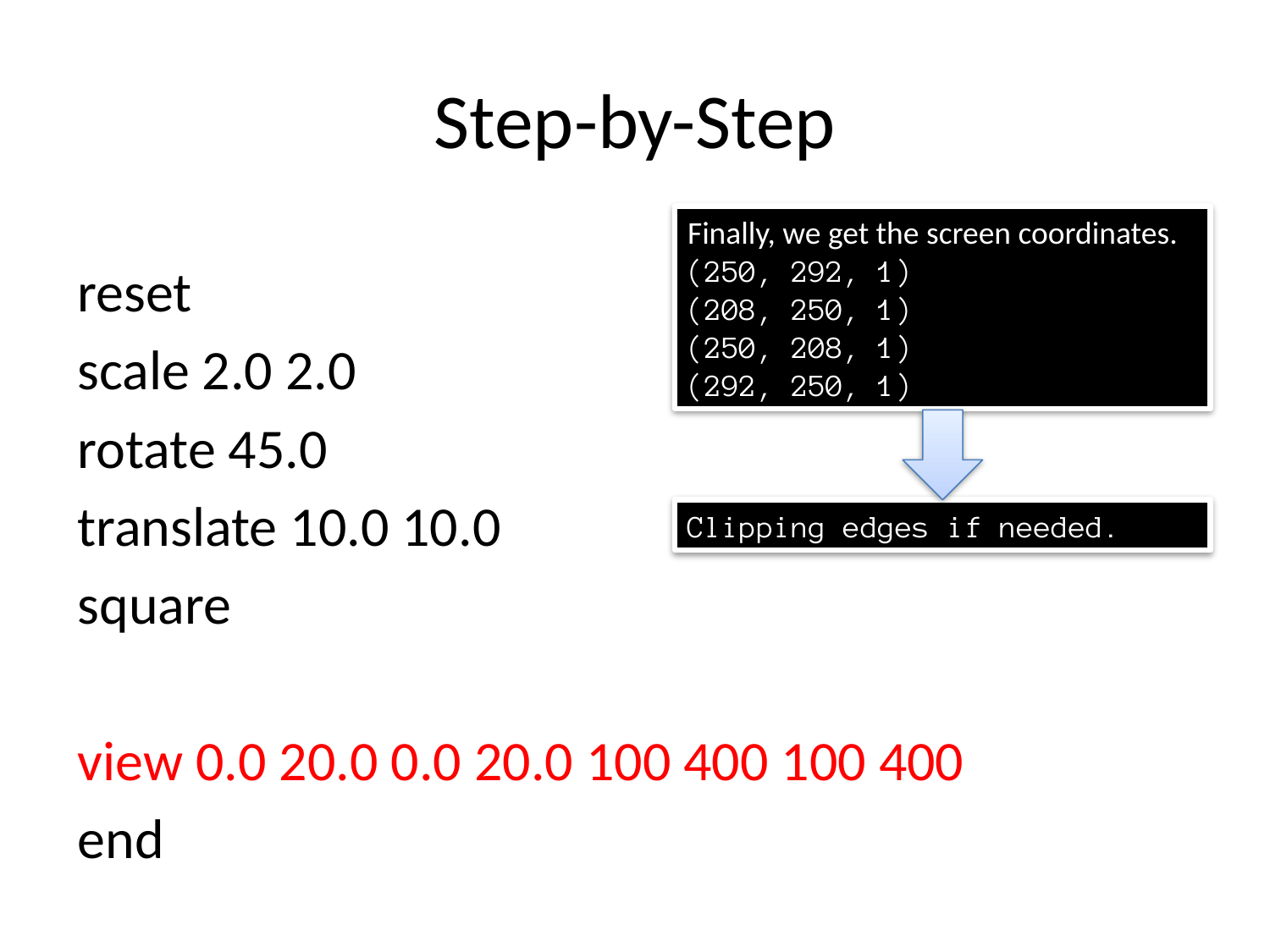

# Step-by-Step
Finally, we get the screen coordinates.
(250, 292, 1)
(208, 250, 1)
(250, 208, 1)
(292, 250, 1)
reset
scale 2.0 2.0
rotate 45.0
translate 10.0 10.0
square

view 0.0 20.0 0.0 20.0 100 400 100 400
end

Clipping edges if needed.